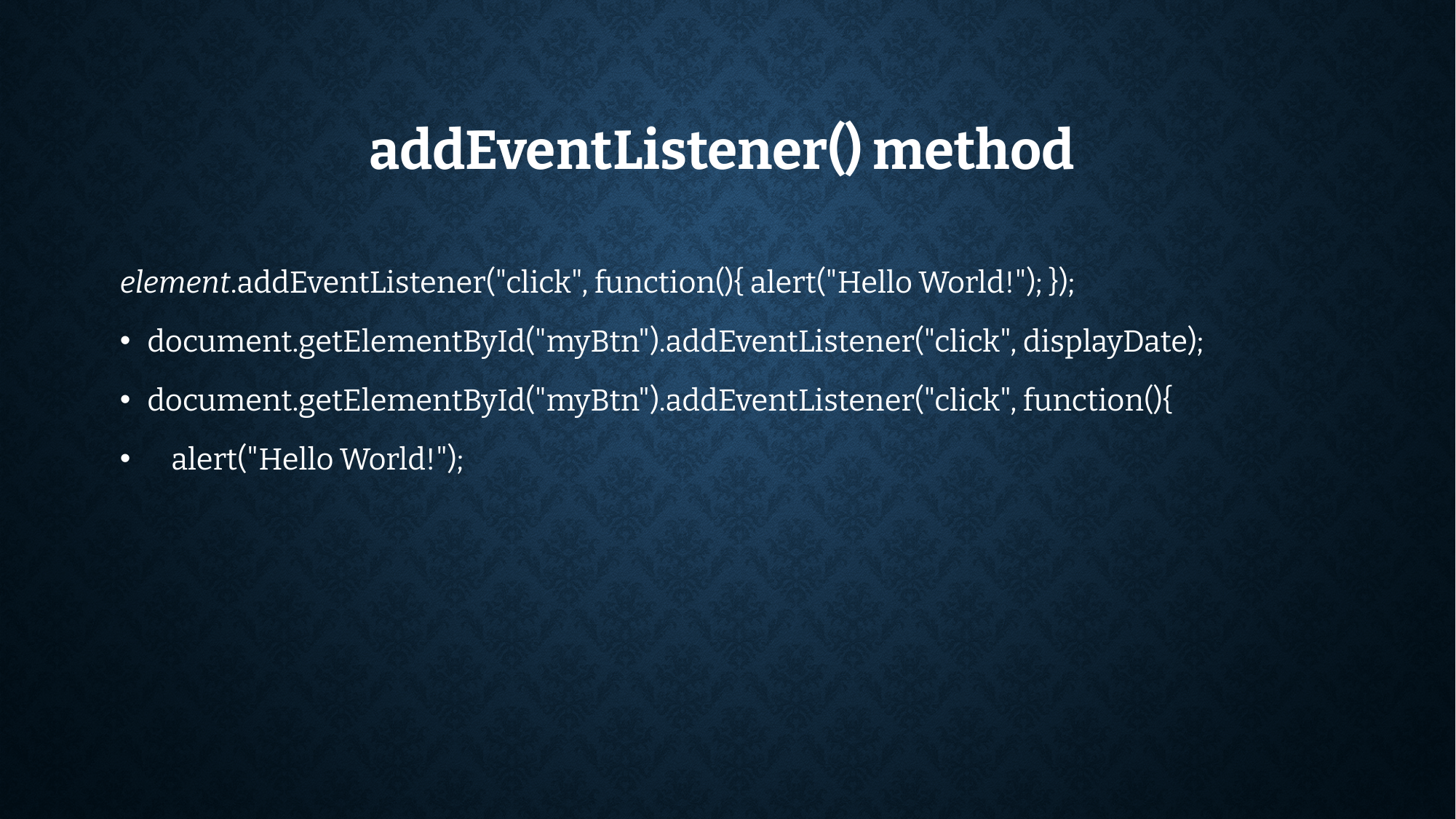

# addEventListener() method
element.addEventListener("click", function(){ alert("Hello World!"); });
document.getElementById("myBtn").addEventListener("click", displayDate);
document.getElementById("myBtn").addEventListener("click", function(){
    alert("Hello World!");